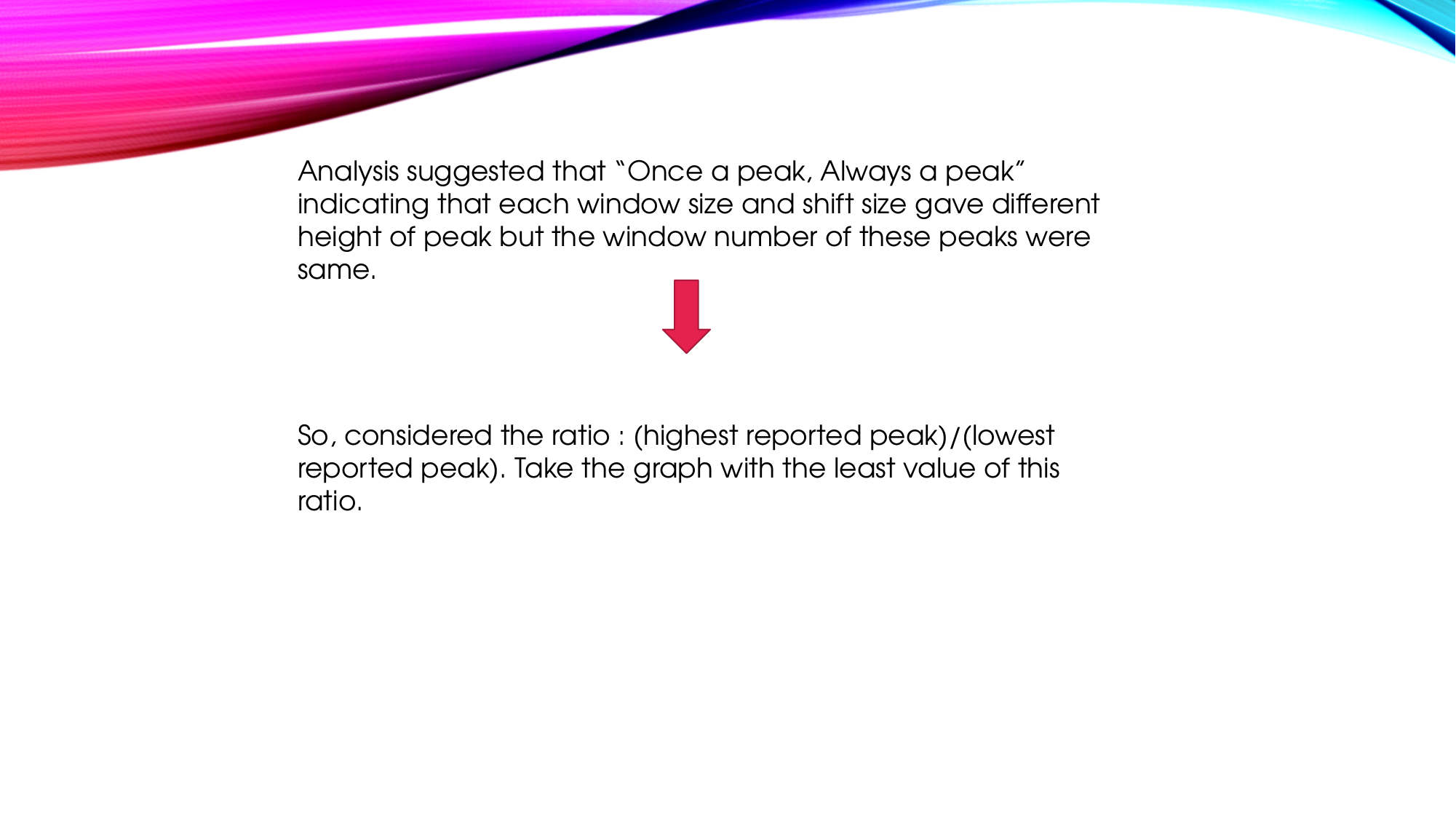

Analysis suggested that “Once a peak, Always a peak” indicating that each window size and shift size gave different height of peak but the window number of these peaks were same.

So, considered the ratio : (highest reported peak)/(lowest reported peak). Take the graph with the least value of this ratio.